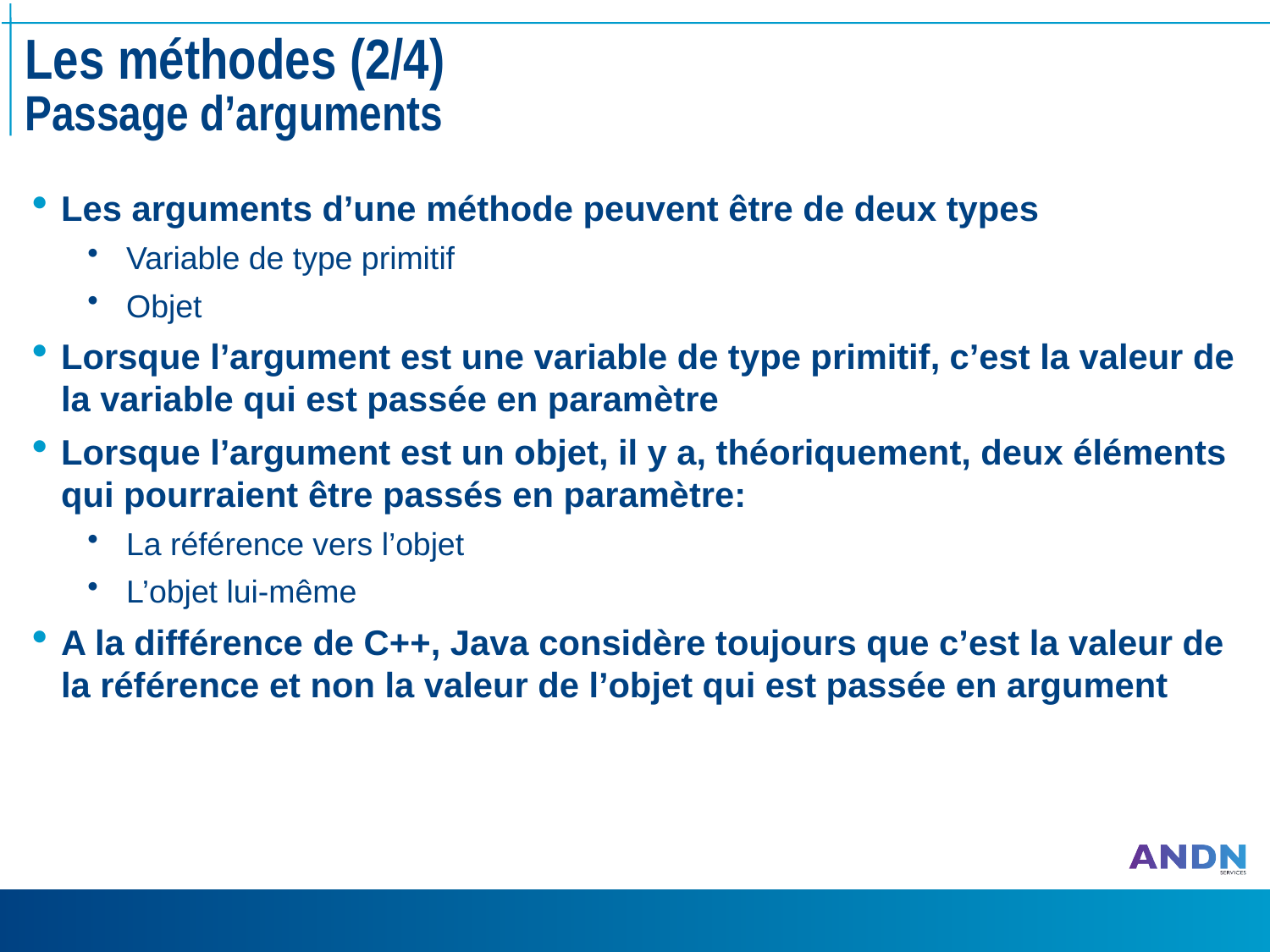

# Les méthodes (2/4) Passage d’arguments
Les arguments d’une méthode peuvent être de deux types
Variable de type primitif
Objet
Lorsque l’argument est une variable de type primitif, c’est la valeur de la variable qui est passée en paramètre
Lorsque l’argument est un objet, il y a, théoriquement, deux éléments qui pourraient être passés en paramètre:
La référence vers l’objet
L’objet lui-même
A la différence de C++, Java considère toujours que c’est la valeur de la référence et non la valeur de l’objet qui est passée en argument